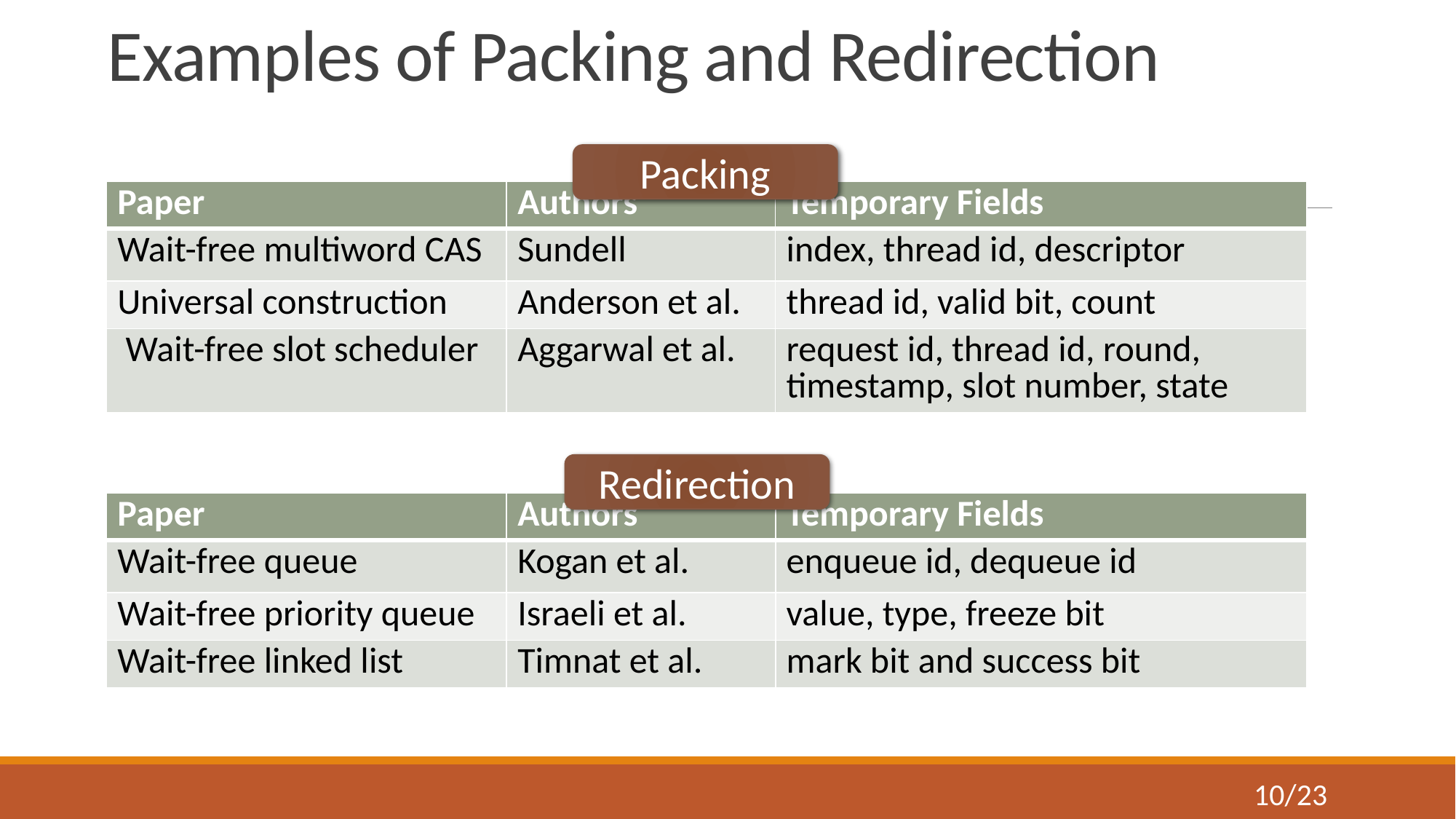

# Examples of Packing and Redirection
Packing
| Paper | Authors | Temporary Fields |
| --- | --- | --- |
| Wait-free multiword CAS | Sundell | index, thread id, descriptor |
| Universal construction | Anderson et al. | thread id, valid bit, count |
| Wait-free slot scheduler | Aggarwal et al. | request id, thread id, round, timestamp, slot number, state |
Redirection
| Paper | Authors | Temporary Fields |
| --- | --- | --- |
| Wait-free queue | Kogan et al. | enqueue id, dequeue id |
| Wait-free priority queue | Israeli et al. | value, type, freeze bit |
| Wait-free linked list | Timnat et al. | mark bit and success bit |
10